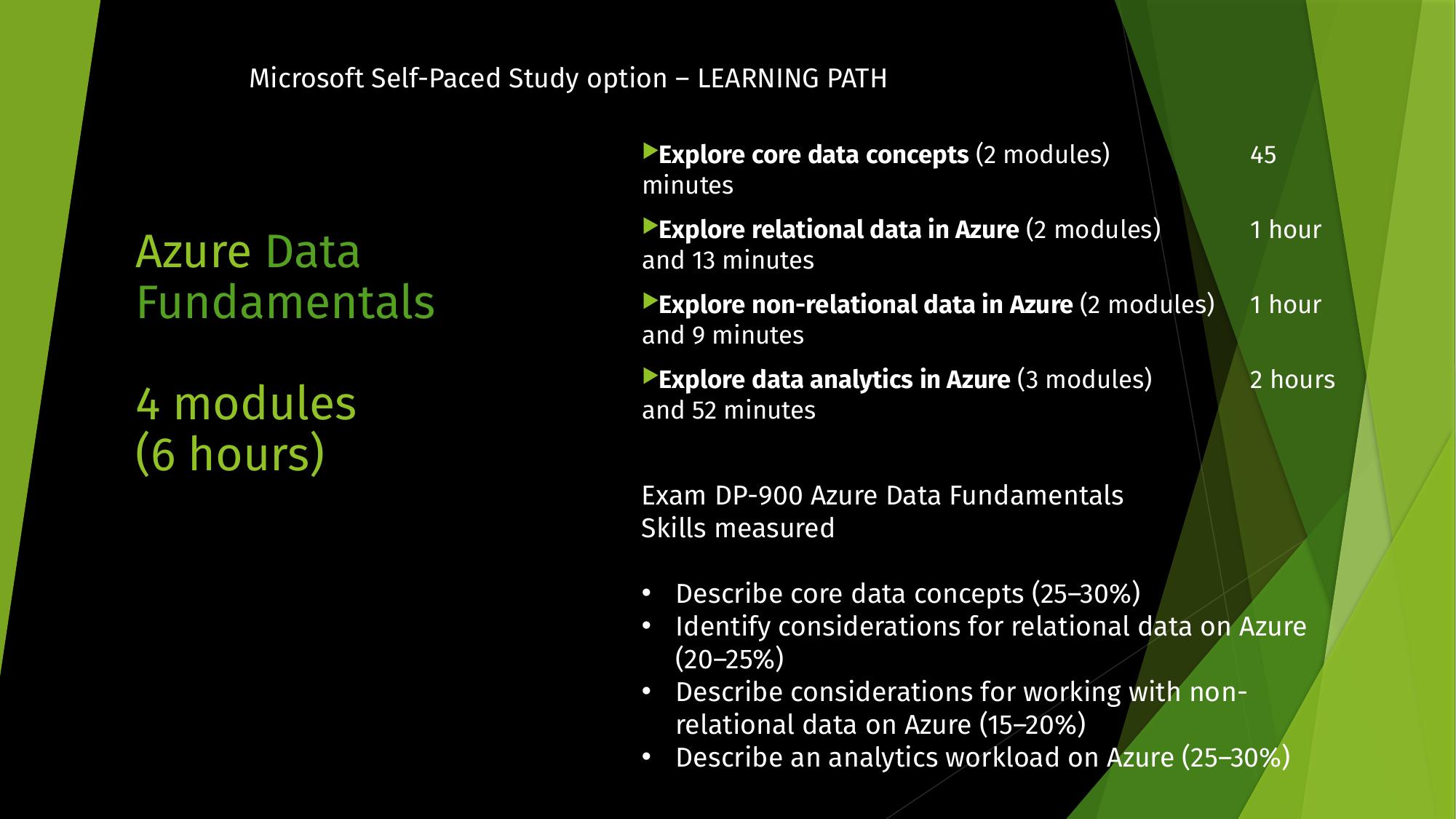

Microsoft Self-Paced Study option – LEARNING PATH
Explore core data concepts (2 modules) 				45 minutes
Explore relational data in Azure (2 modules) 				1 hour and 13 minutes
Explore non-relational data in Azure (2 modules) 			1 hour and 9 minutes
Explore data analytics in Azure (3 modules) 				2 hours and 52 minutes
# Azure Data Fundamentals 4 modules (6 hours)
Exam DP-900 Azure Data Fundamentals
Skills measured

Describe core data concepts (25–30%)
Identify considerations for relational data on Azure (20–25%)
Describe considerations for working with non-relational data on Azure (15–20%)
Describe an analytics workload on Azure (25–30%)